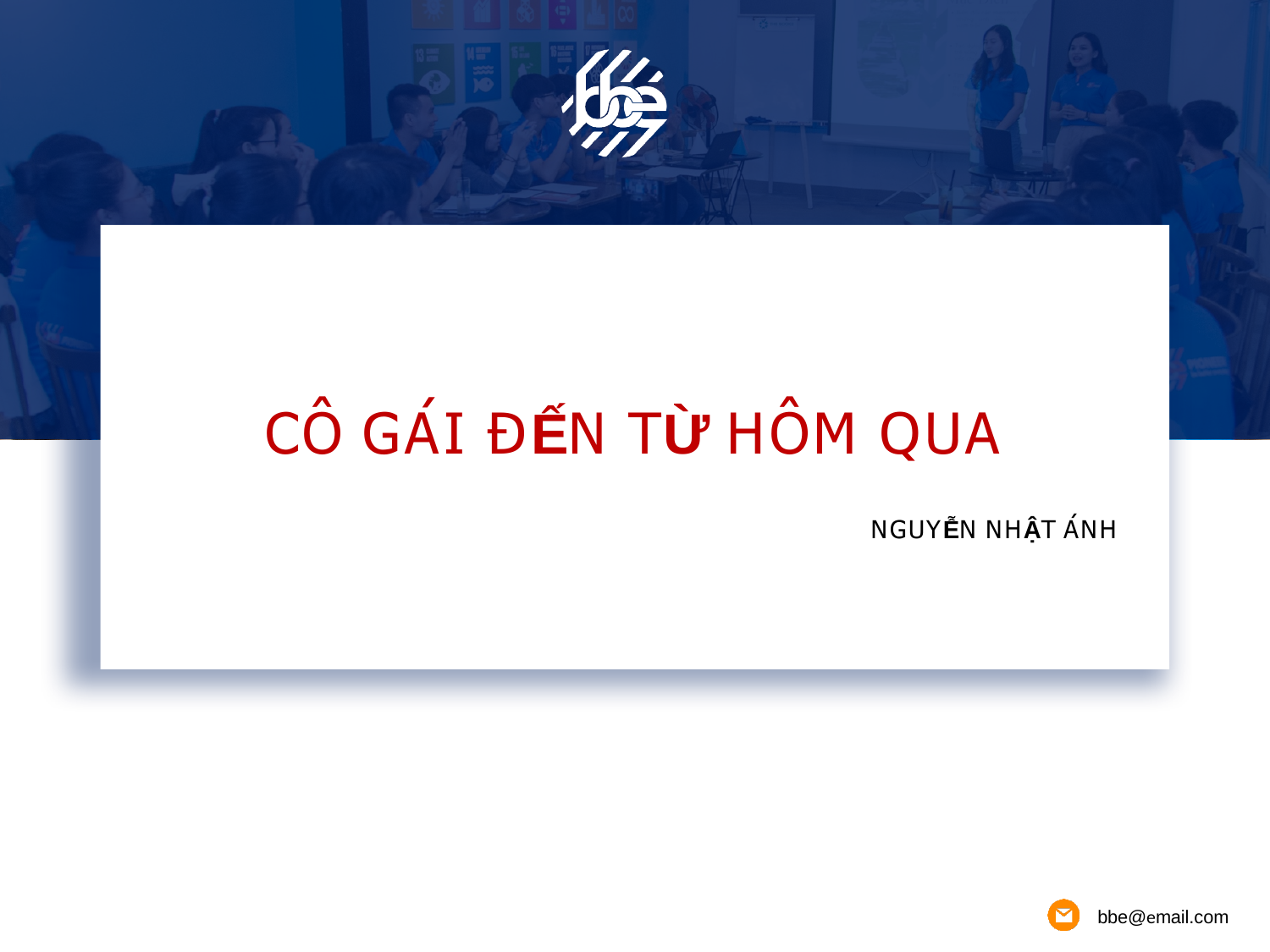

# CÔ GÁI ĐẾN TỪ HÔM QUA
NGUYỄN NHẬT ÁNH